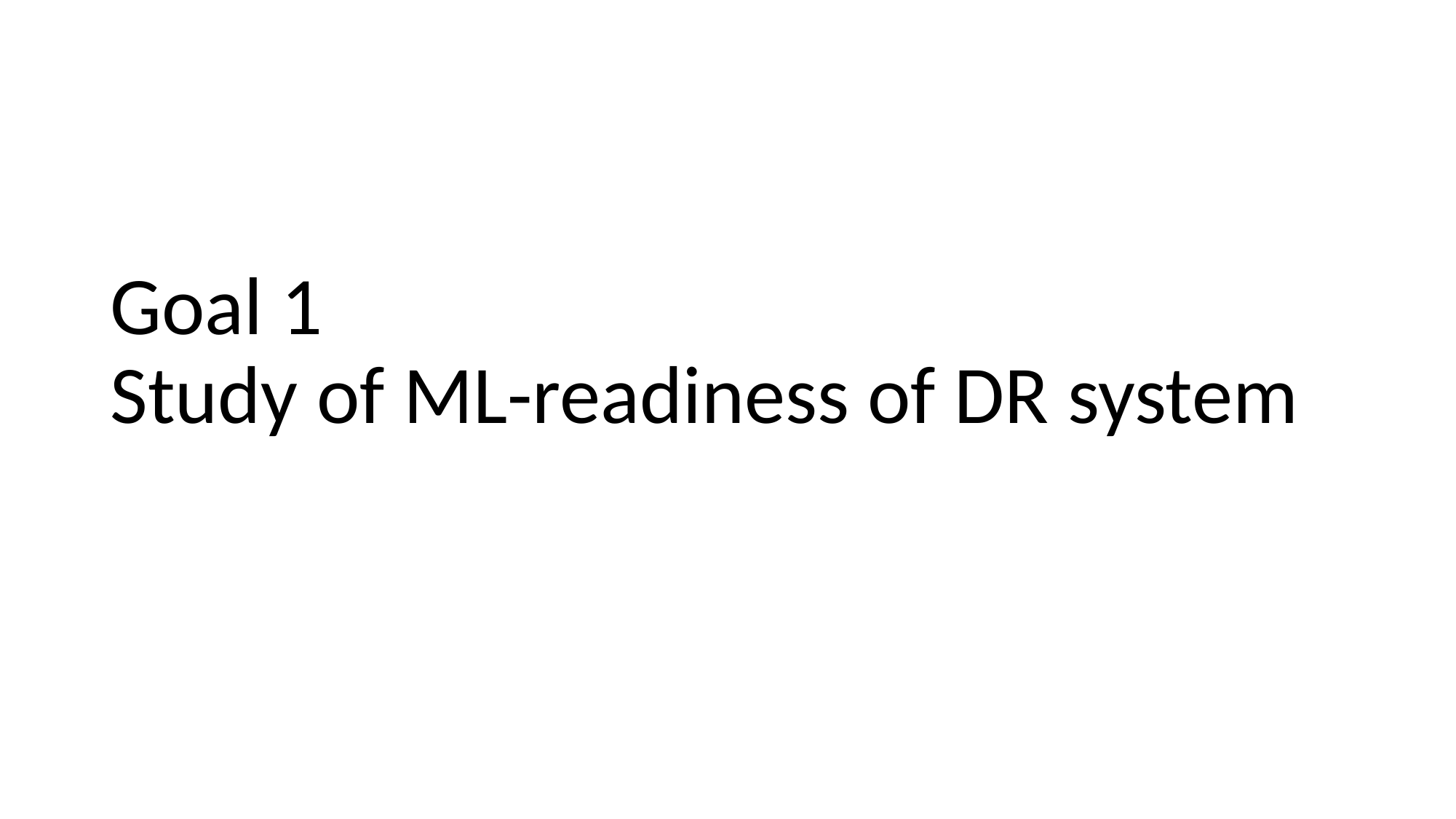

# Goal 1 Study of ML-readiness of DR system